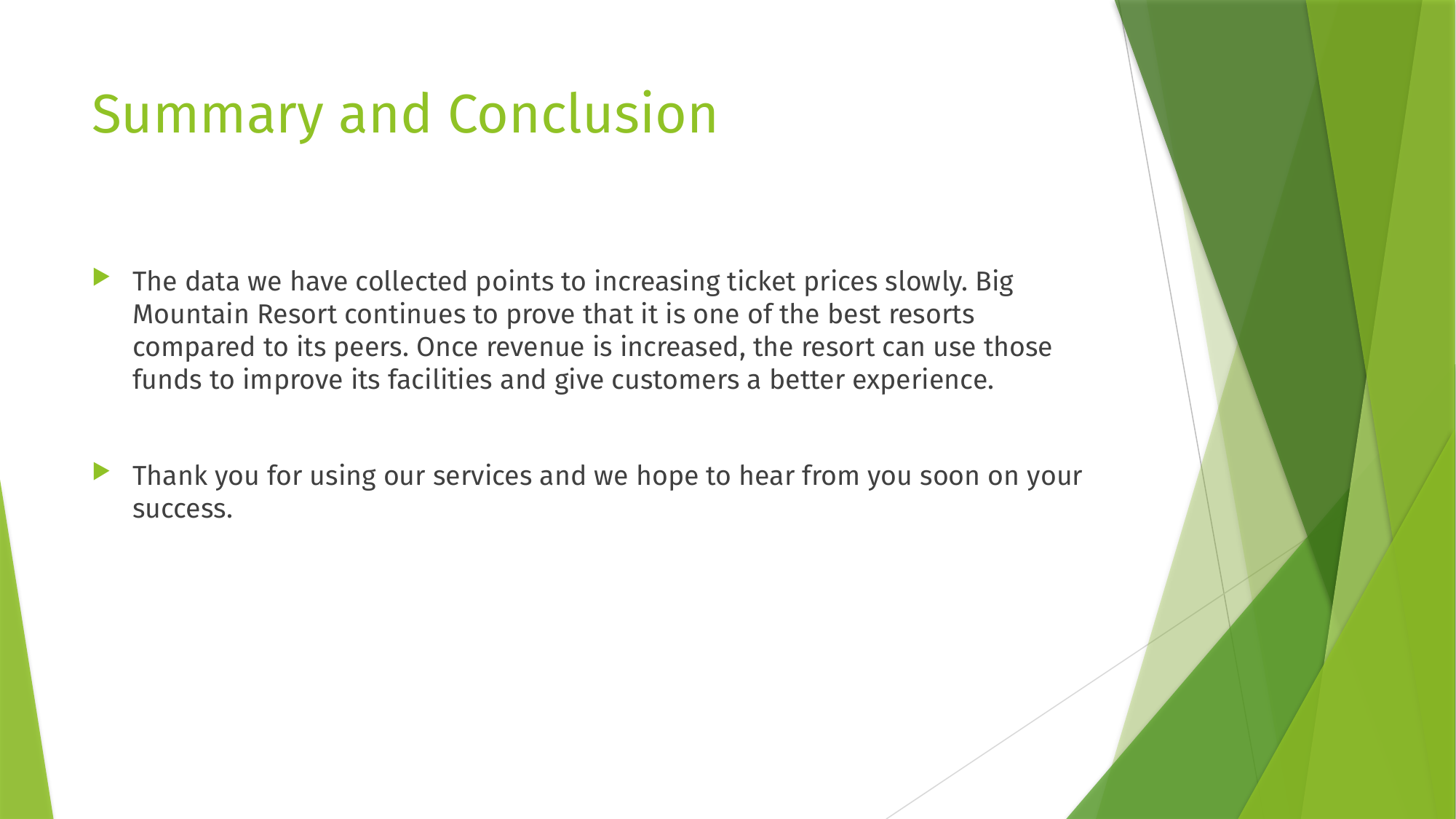

# Summary and Conclusion
The data we have collected points to increasing ticket prices slowly. Big Mountain Resort continues to prove that it is one of the best resorts compared to its peers. Once revenue is increased, the resort can use those funds to improve its facilities and give customers a better experience.

Thank you for using our services and we hope to hear from you soon on your success.